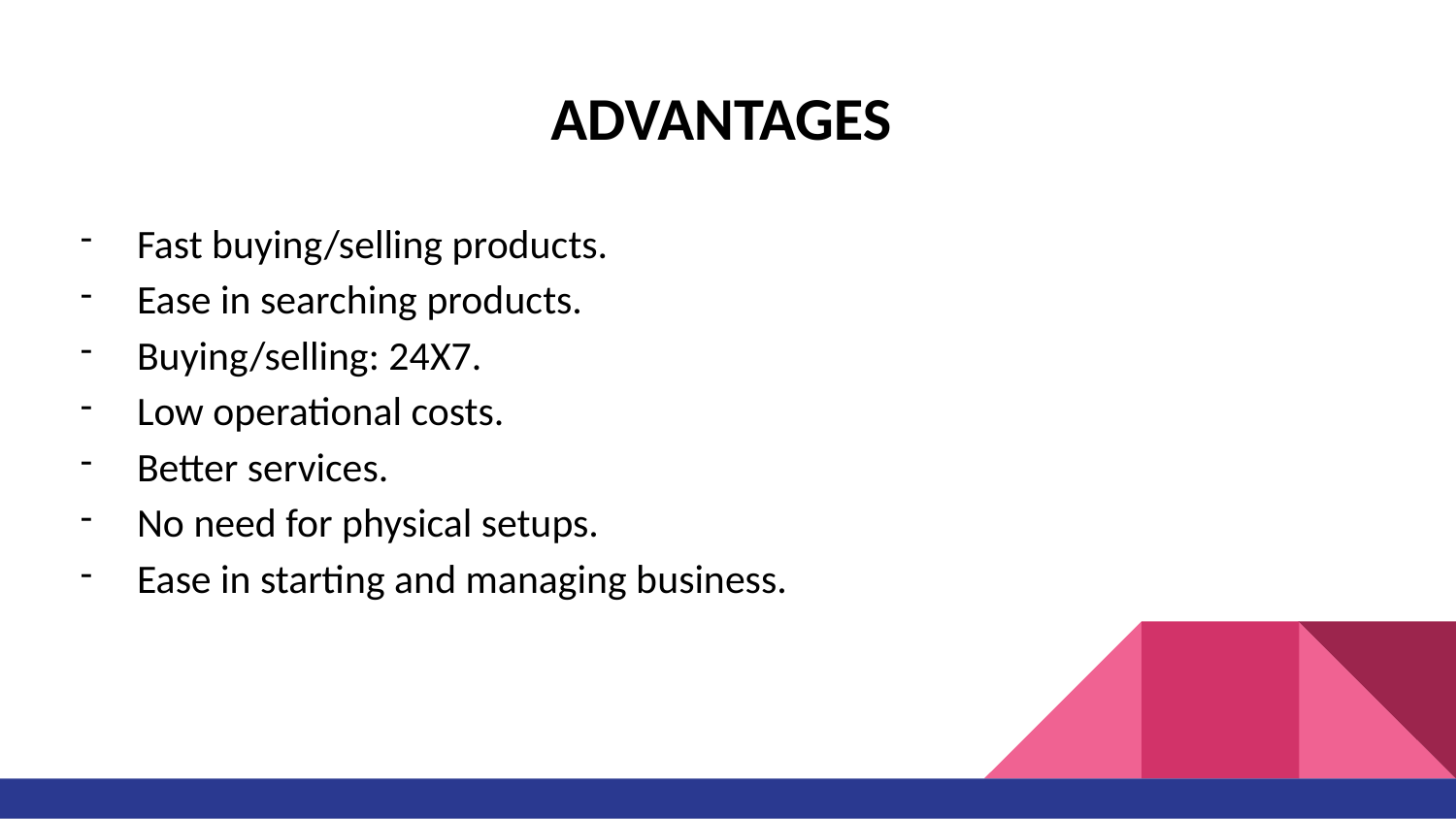

# ADVANTAGES
Fast buying/selling products.
Ease in searching products.
Buying/selling: 24X7.
Low operational costs.
Better services.
No need for physical setups.
Ease in starting and managing business.